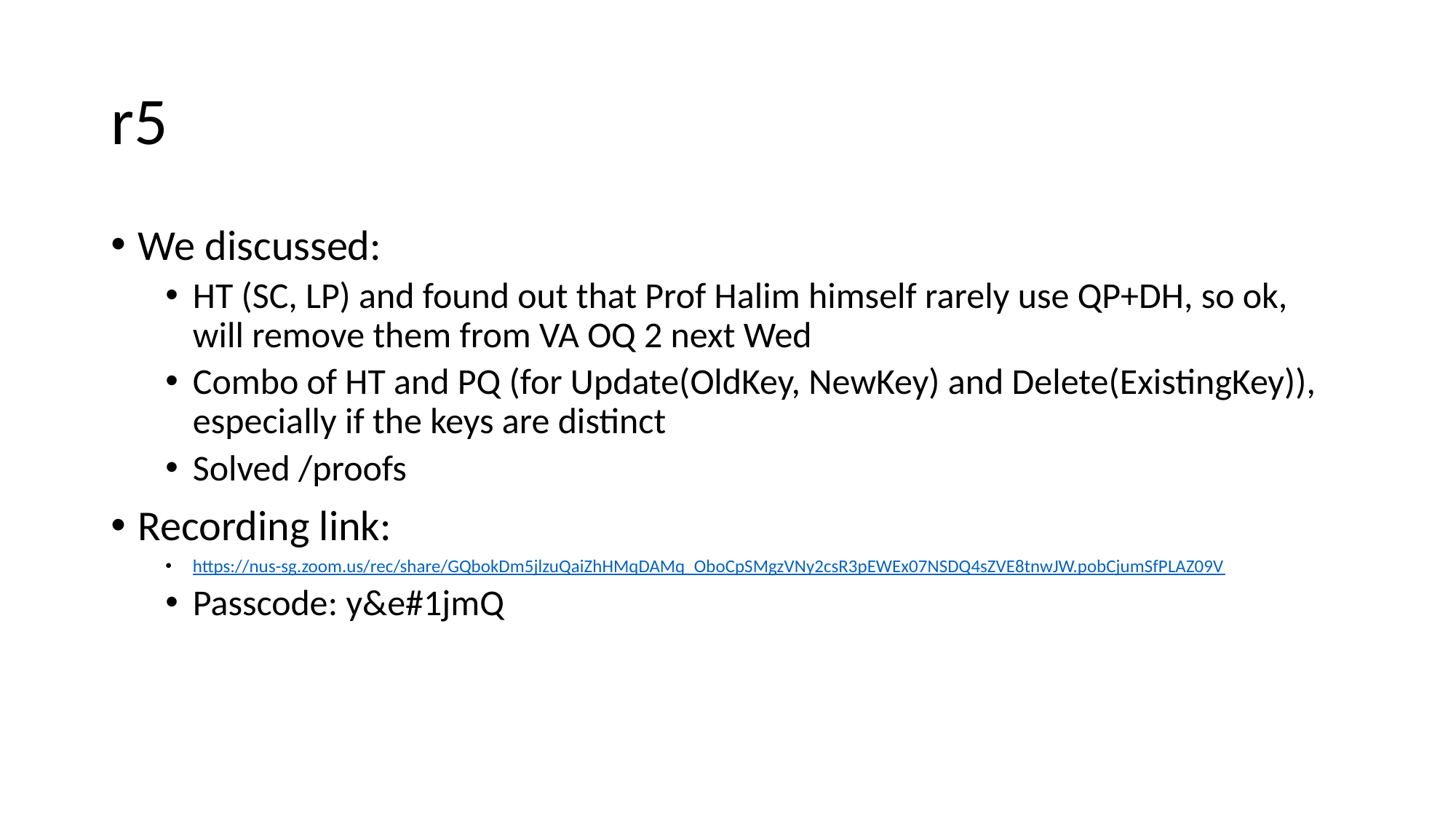

# r5
We discussed:
HT (SC, LP) and found out that Prof Halim himself rarely use QP+DH, so ok, will remove them from VA OQ 2 next Wed
Combo of HT and PQ (for Update(OldKey, NewKey) and Delete(ExistingKey)), especially if the keys are distinct
Solved /proofs
Recording link:
https://nus-sg.zoom.us/rec/share/GQbokDm5jlzuQaiZhHMqDAMq_OboCpSMgzVNy2csR3pEWEx07NSDQ4sZVE8tnwJW.pobCjumSfPLAZ09V
Passcode: y&e#1jmQ